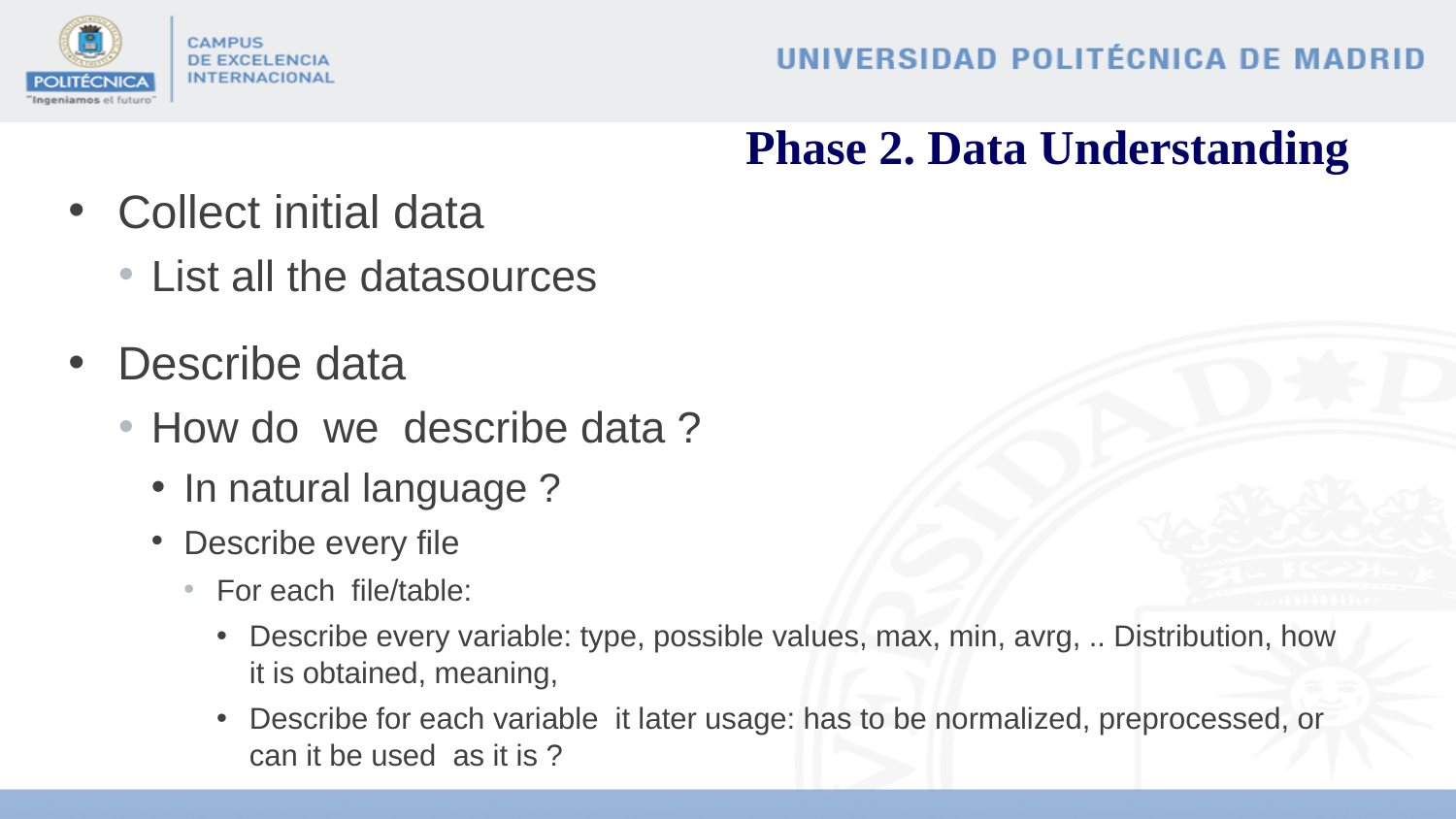

Phase 2. Data Understanding
Collect initial data
List all the datasources
Describe data
How do  we  describe data ?
In natural language ?
Describe every file
For each  file/table:
Describe every variable: type, possible values, max, min, avrg, .. Distribution, how it is obtained, meaning,
Describe for each variable  it later usage: has to be normalized, preprocessed, or can it be used  as it is ?